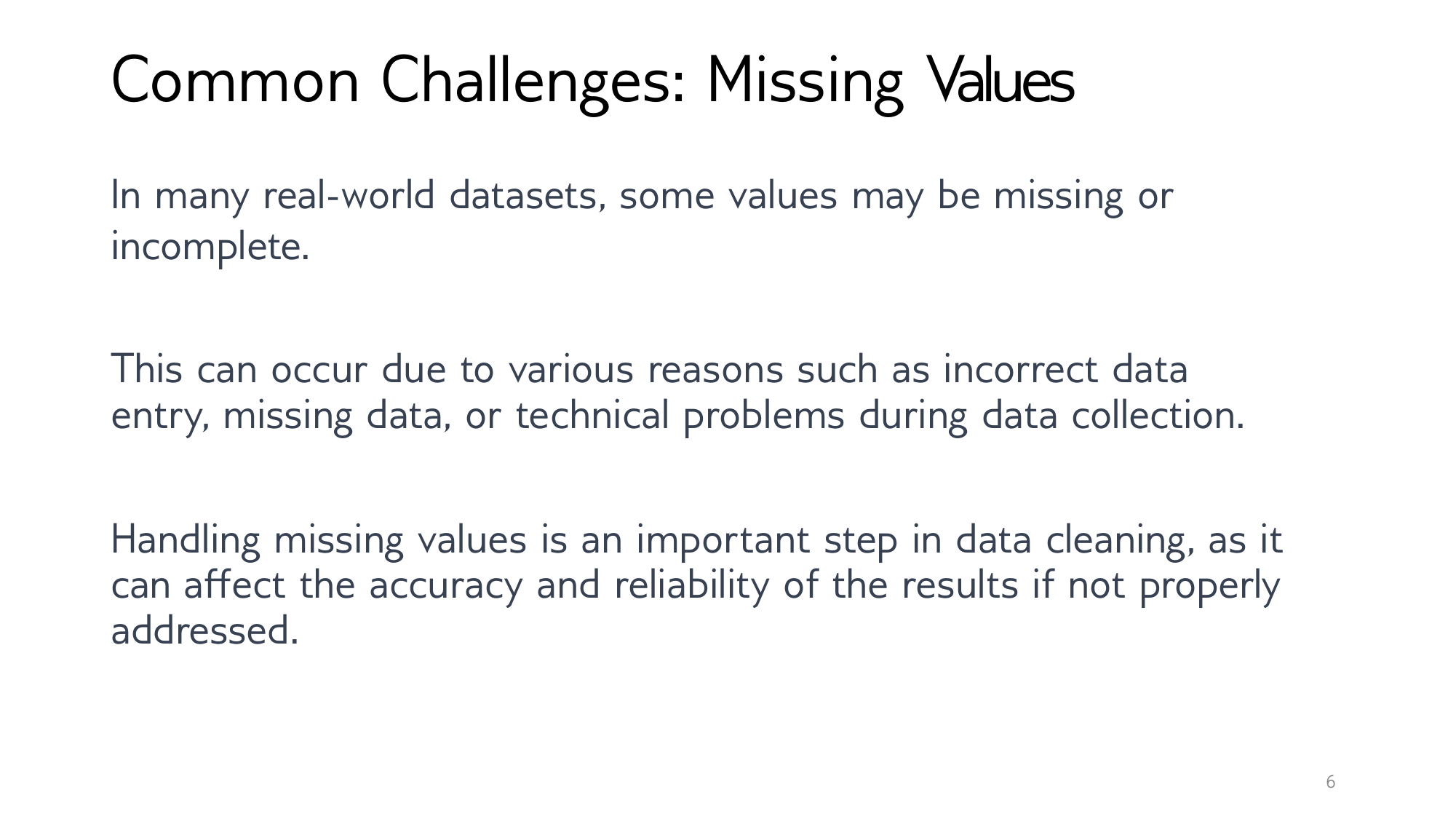

# Common Challenges: Missing Values
In many real-world datasets, some values may be missing or incomplete.

This can occur due to various reasons such as incorrect data entry, missing data, or technical problems during data collection.

Handling missing values is an important step in data cleaning, as it can affect the accuracy and reliability of the results if not properly addressed.
6